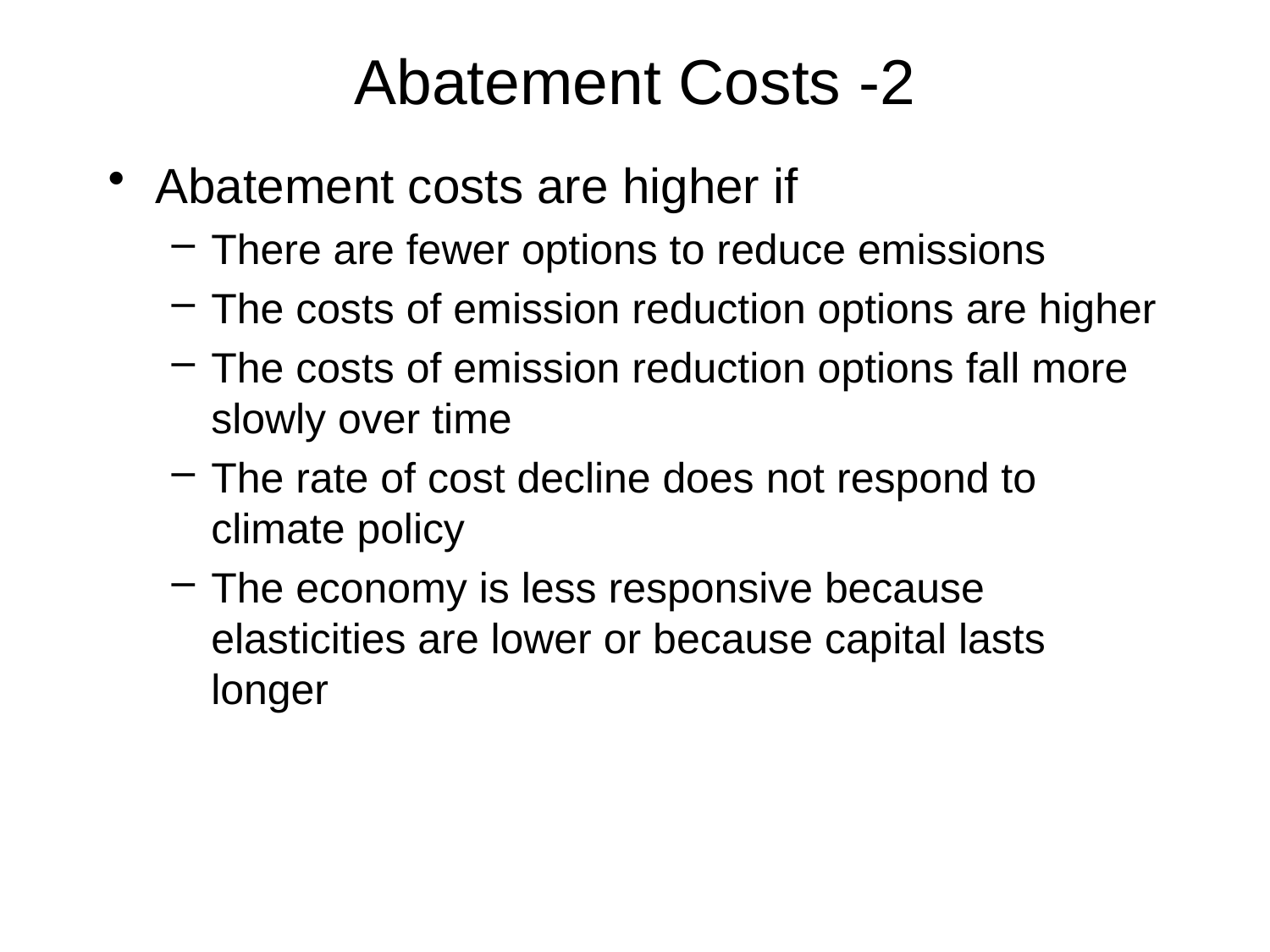

# Abatement Costs -2
Abatement costs are higher if
There are fewer options to reduce emissions
The costs of emission reduction options are higher
The costs of emission reduction options fall more slowly over time
The rate of cost decline does not respond to climate policy
The economy is less responsive because elasticities are lower or because capital lasts longer